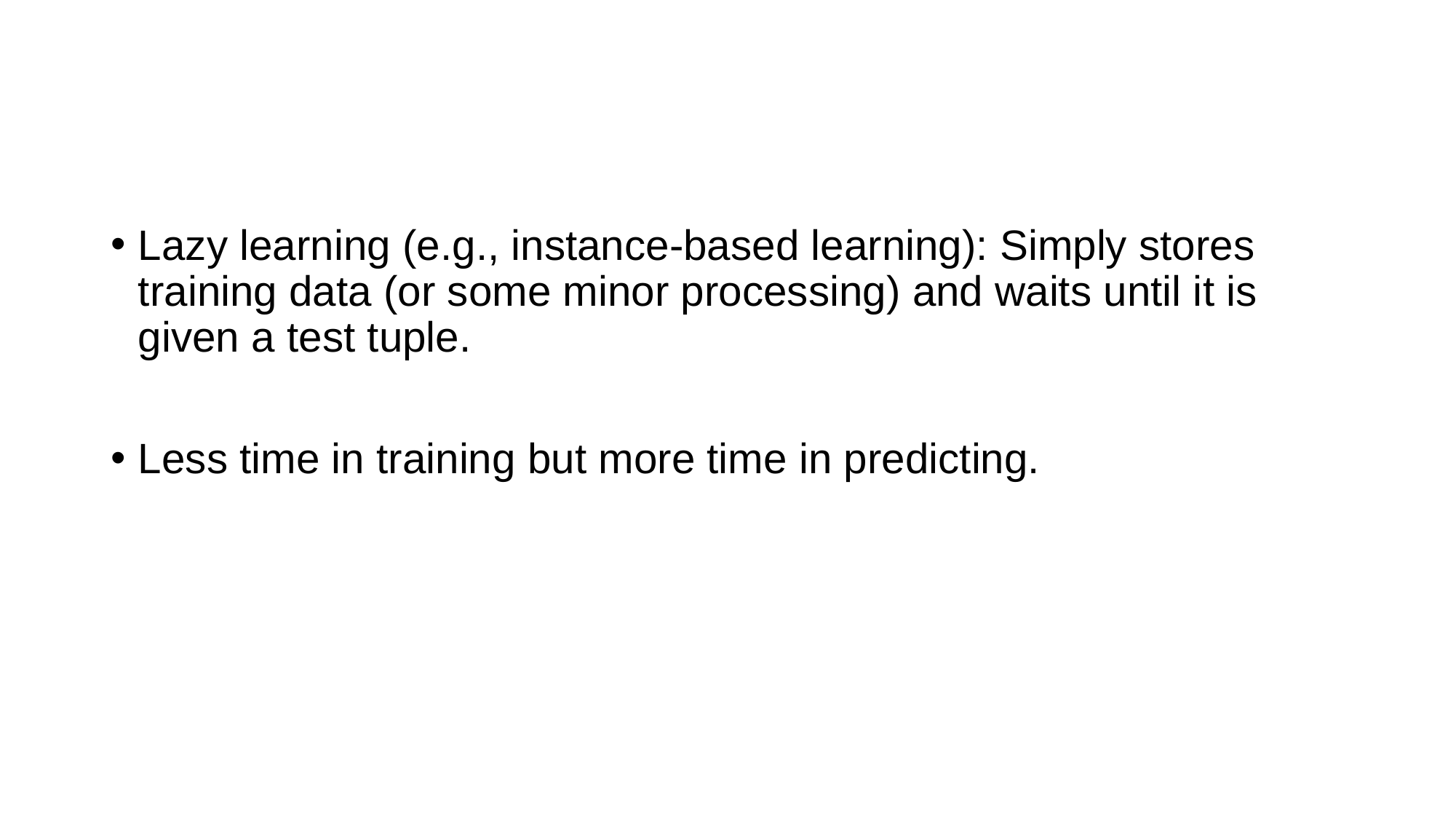

#
Lazy learning (e.g., instance-based learning): Simply stores training data (or some minor processing) and waits until it is given a test tuple.

Less time in training but more time in predicting.